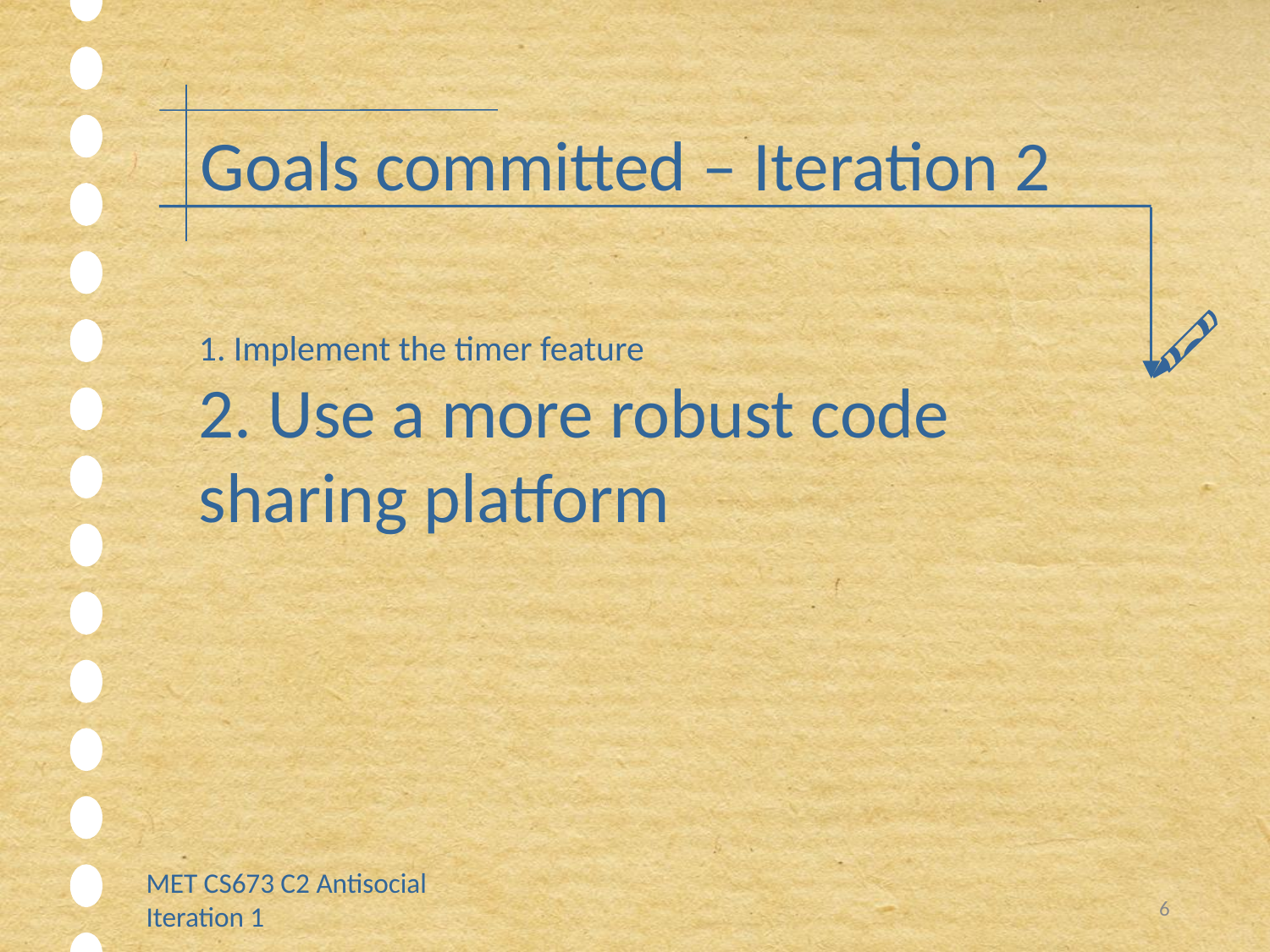

Goals committed – Iteration 2

1. Implement the timer feature
2. Use a more robust code sharing platform

MET CS673 C2 Antisocial Iteration 1

6